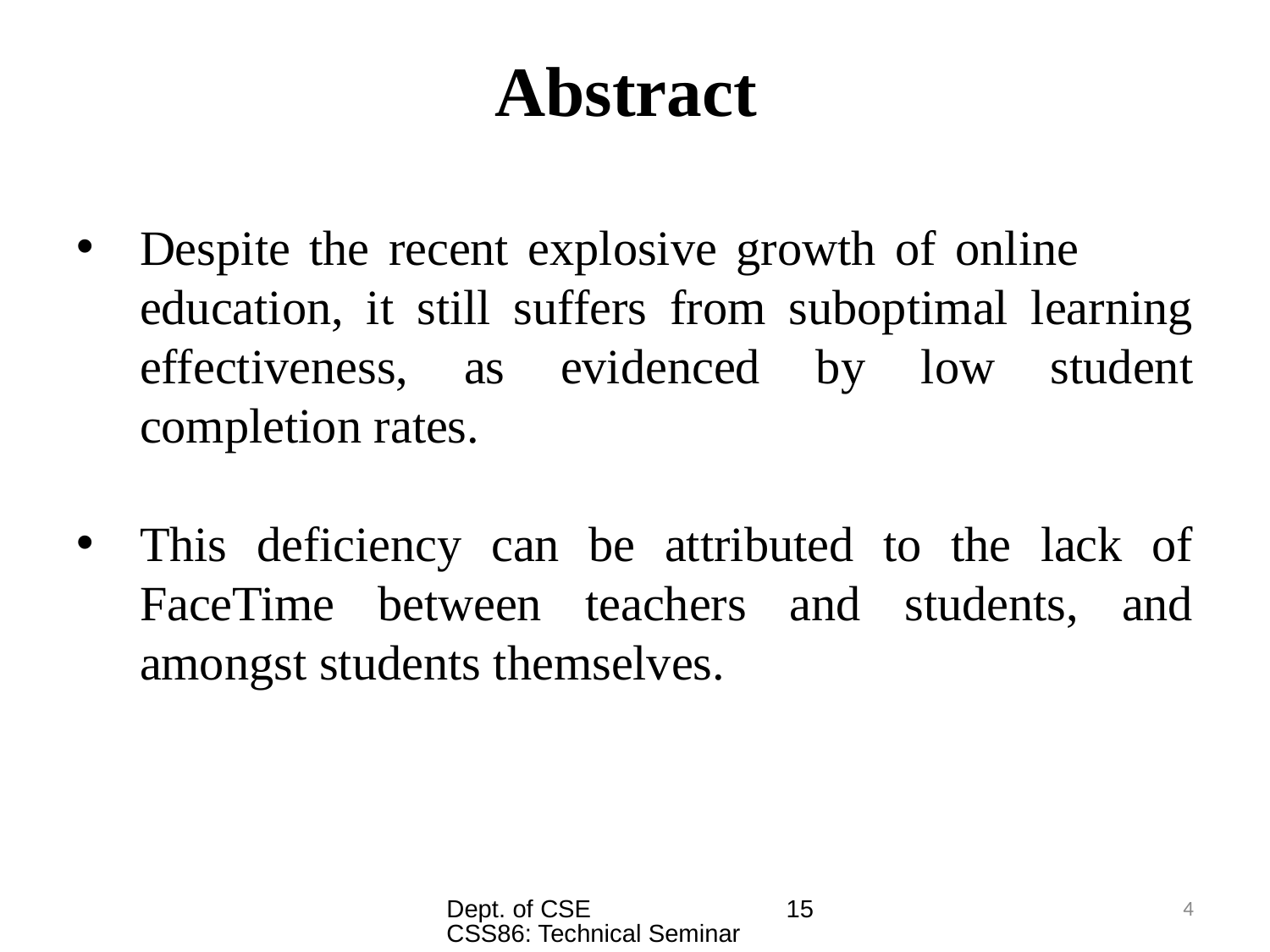

# Abstract
Despite the recent explosive growth of online       education, it still suffers from suboptimal learning effectiveness, as evidenced by low student completion rates.

This deficiency can be attributed to the lack of FaceTime between teachers and students, and amongst students themselves.

Dept. of CSE                            15CSS86: Technical Seminar
4